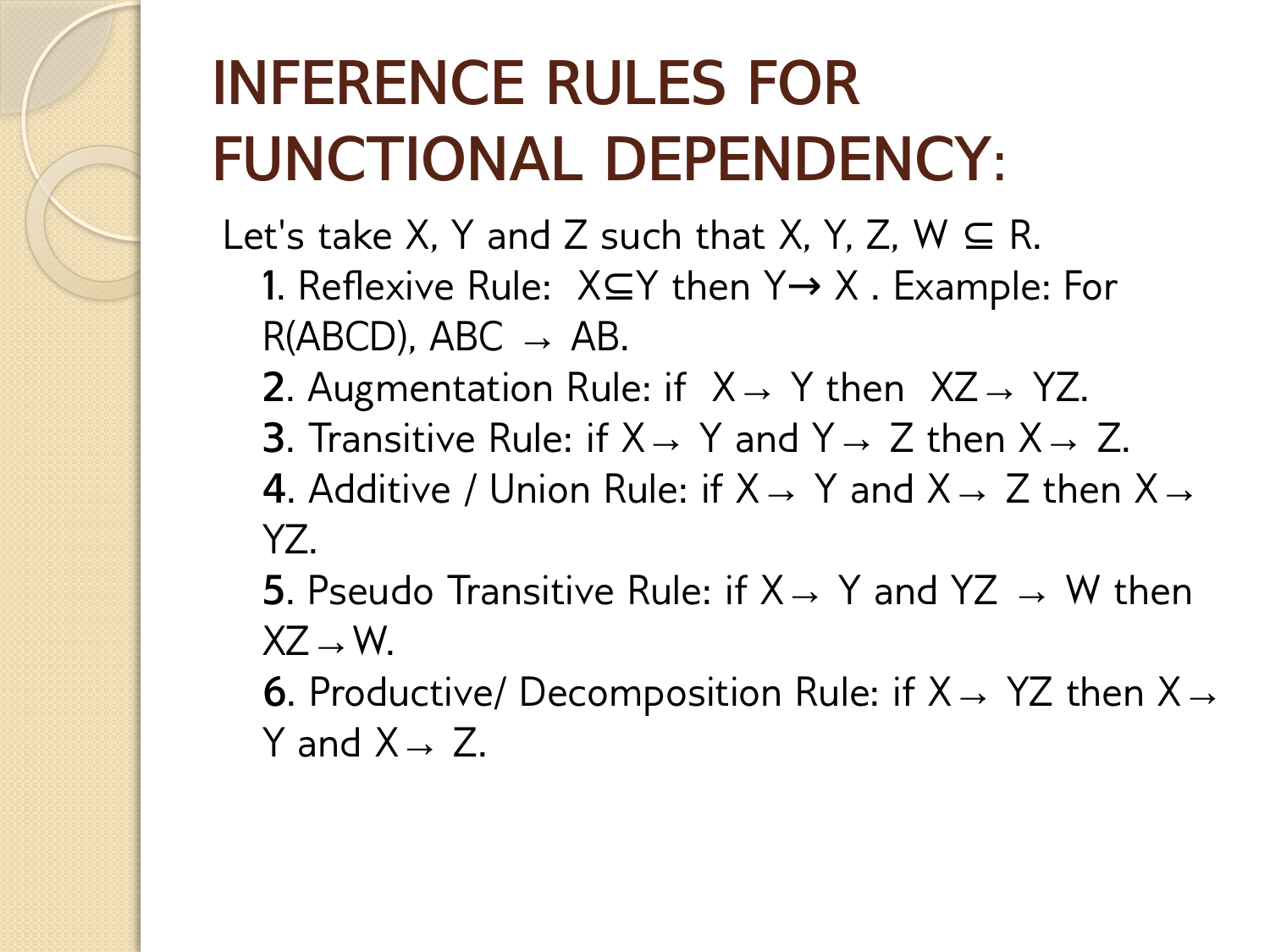

# INFERENCE RULES FOR FUNCTIONAL DEPENDENCY:
Let's take X, Y and Z such that X, Y, Z, W ⊆ R.
1. Reflexive Rule:  X⊆Y then Y→ X . Example: For R(ABCD), ABC → AB.
2. Augmentation Rule: if  X→ Y then  XZ→ YZ.
3. Transitive Rule: if X→ Y and Y→ Z then X→ Z.
4. Additive / Union Rule: if X→ Y and X→ Z then X→ YZ.
5. Pseudo Transitive Rule: if X→ Y and YZ → W then XZ→W.
6. Productive/ Decomposition Rule: if X→ YZ then X→ Y and X→ Z.